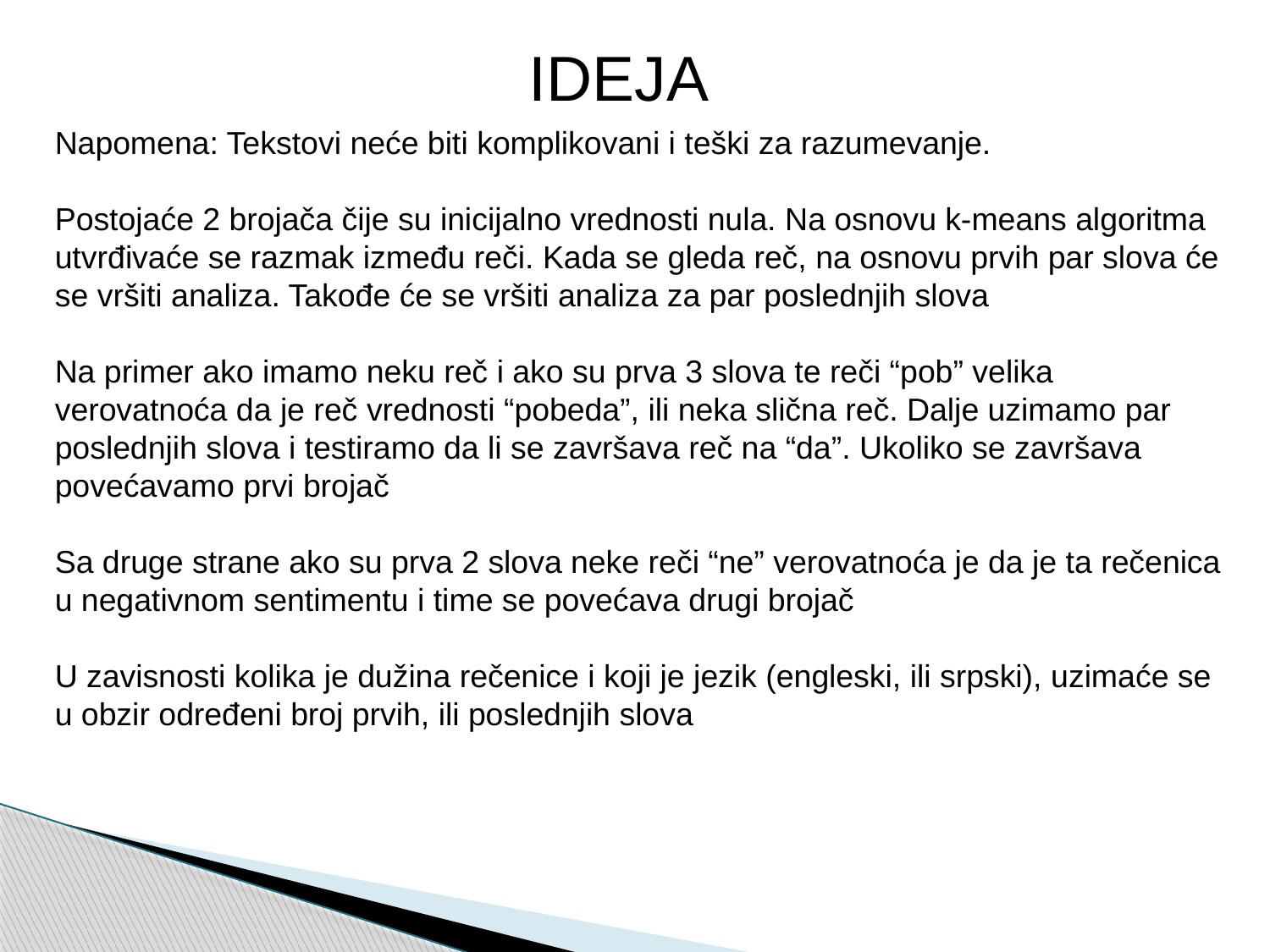

IDEJA
Napomena: Tekstovi neće biti komplikovani i teški za razumevanje.

Postojaće 2 brojača čije su inicijalno vrednosti nula. Na osnovu k-means algoritma utvrđivaće se razmak između reči. Kada se gleda reč, na osnovu prvih par slova će se vršiti analiza. Takođe će se vršiti analiza za par poslednjih slova

Na primer ako imamo neku reč i ako su prva 3 slova te reči “pob” velika verovatnoća da je reč vrednosti “pobeda”, ili neka slična reč. Dalje uzimamo par poslednjih slova i testiramo da li se završava reč na “da”. Ukoliko se završava povećavamo prvi brojač

Sa druge strane ako su prva 2 slova neke reči “ne” verovatnoća je da je ta rečenica u negativnom sentimentu i time se povećava drugi brojač

U zavisnosti kolika je dužina rečenice i koji je jezik (engleski, ili srpski), uzimaće se u obzir određeni broj prvih, ili poslednjih slova